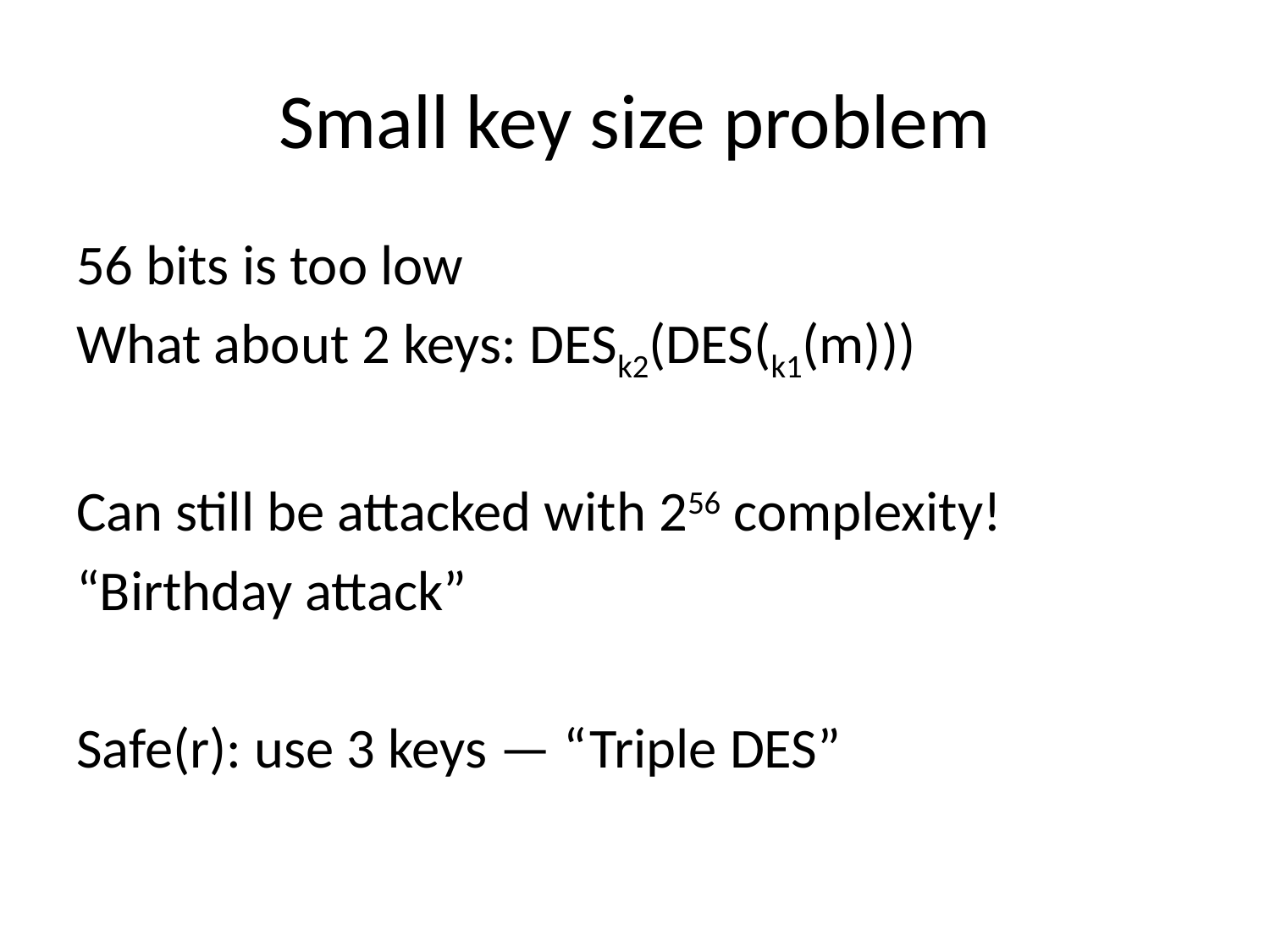

# Small key size problem
56 bits is too low
What about 2 keys: DESk2(DES(k1(m)))

Can still be attacked with 256 complexity!
“Birthday attack”

Safe(r): use 3 keys — “Triple DES”